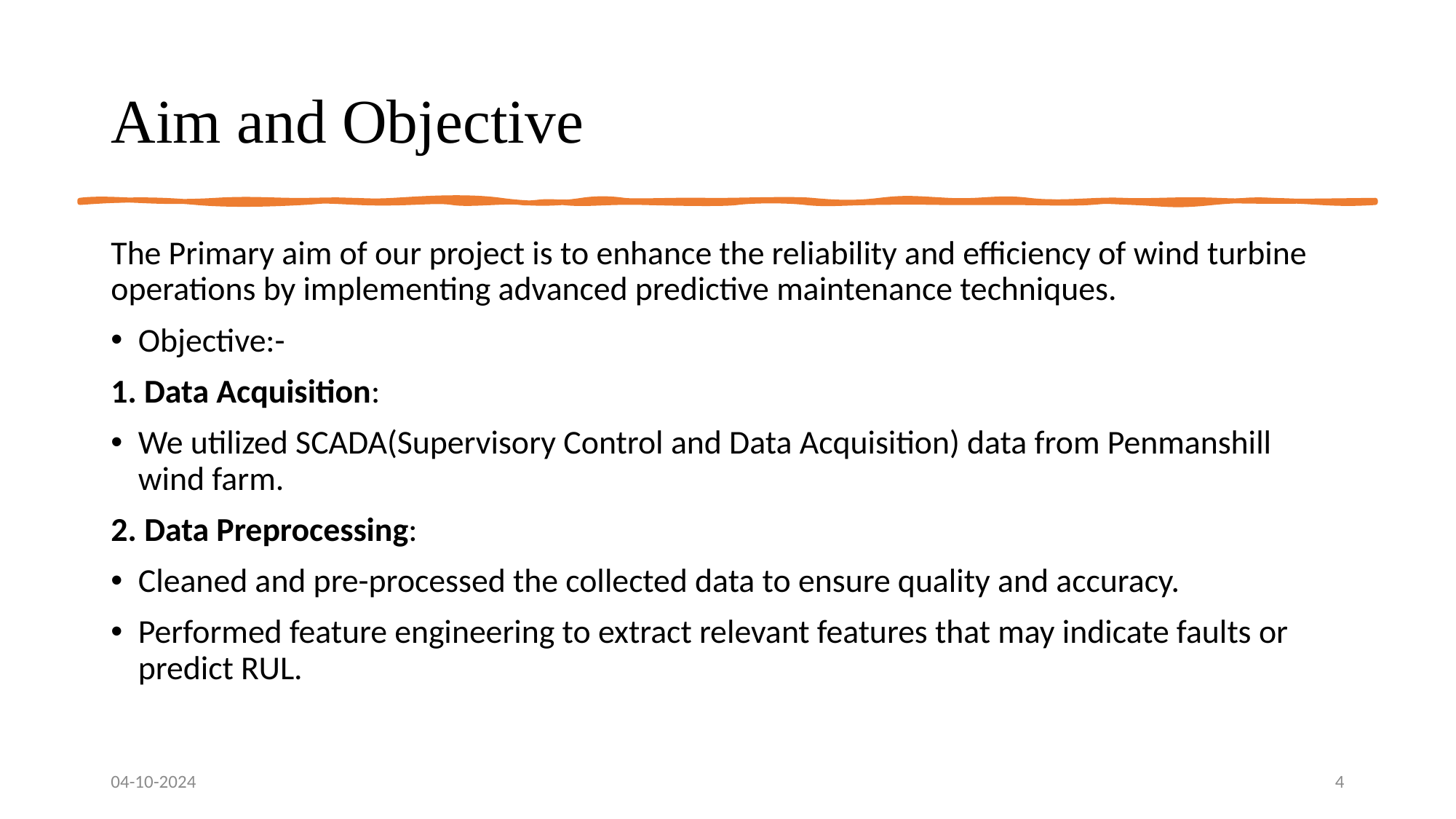

# Aim and Objective

The Primary aim of our project is to enhance the reliability and efficiency of wind turbine operations by implementing advanced predictive maintenance techniques.
Objective:-
1. Data Acquisition:
We utilized SCADA(Supervisory Control and Data Acquisition) data from Penmanshill wind farm.
2. Data Preprocessing:
Cleaned and pre-processed the collected data to ensure quality and accuracy.
Performed feature engineering to extract relevant features that may indicate faults or predict RUL.
04-10-2024
4